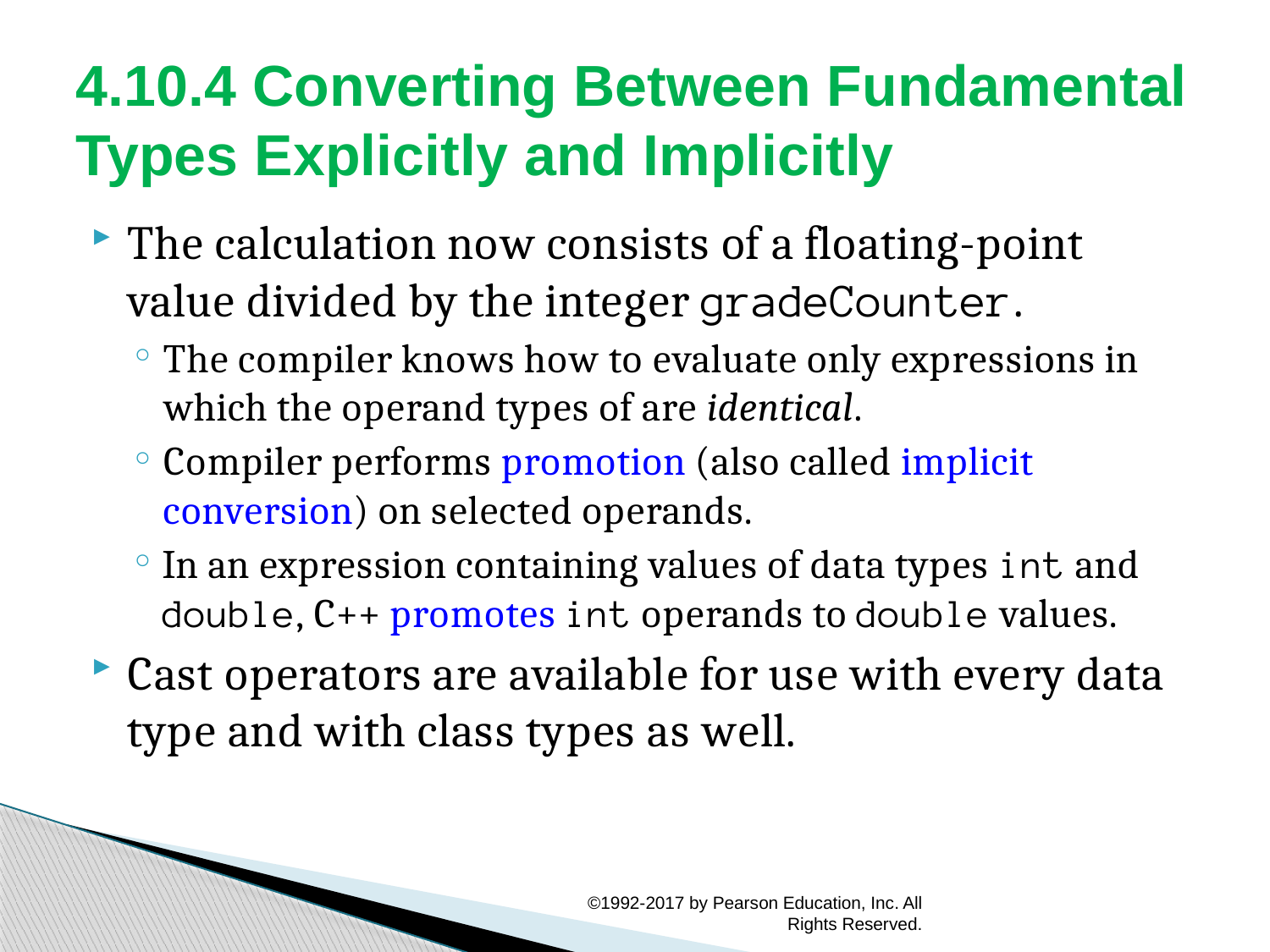

# 4.10.4 Converting Between Fundamental Types Explicitly and Implicitly
The calculation now consists of a floating-point value divided by the integer gradeCounter.
The compiler knows how to evaluate only expressions in which the operand types of are identical.
Compiler performs promotion (also called implicit conversion) on selected operands.
In an expression containing values of data types int and double, C++ promotes int operands to double values.
Cast operators are available for use with every data type and with class types as well.
©1992-2017 by Pearson Education, Inc. All Rights Reserved.